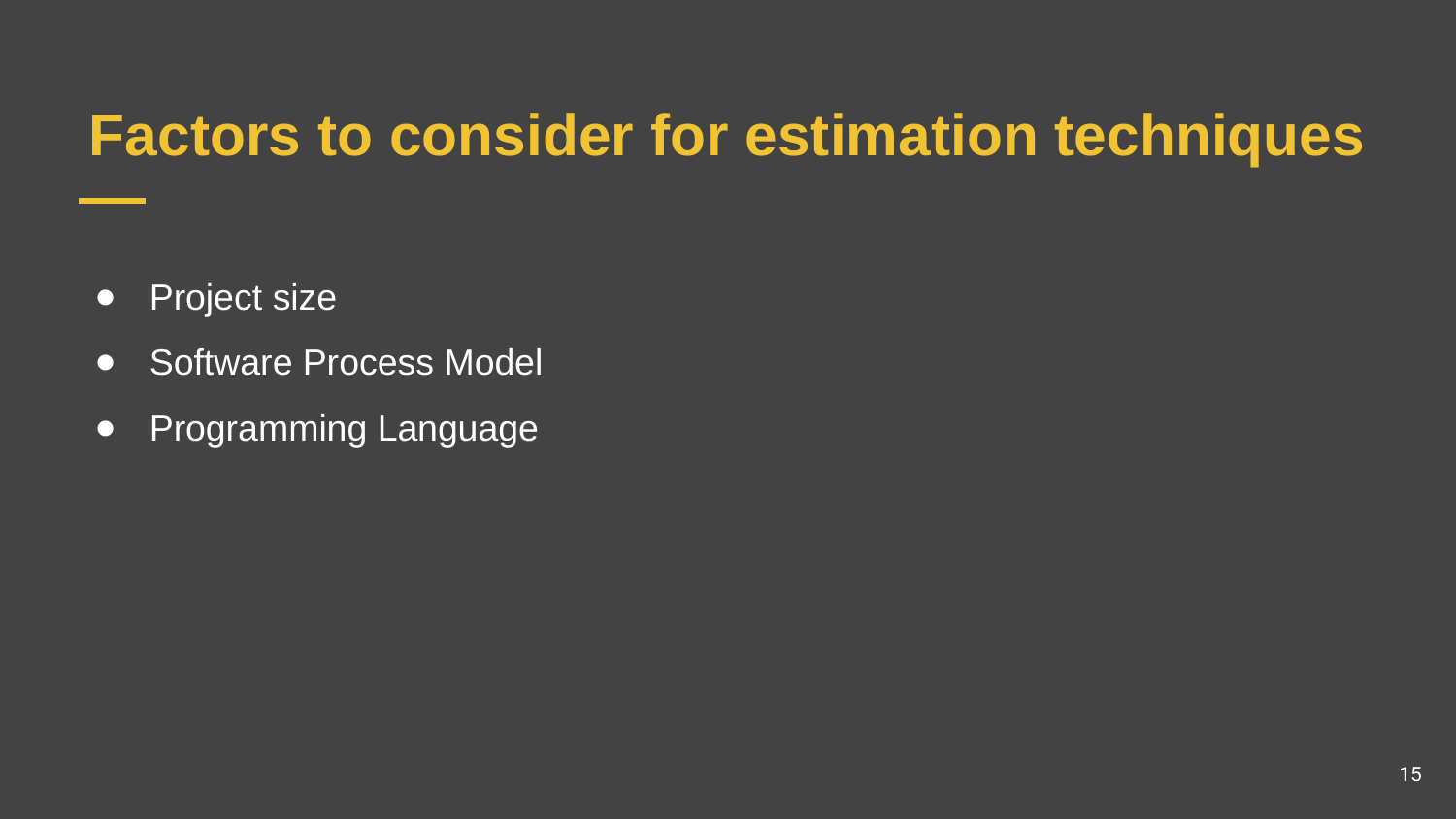

# Factors to consider for estimation techniques
Project size
Software Process Model
Programming Language

15